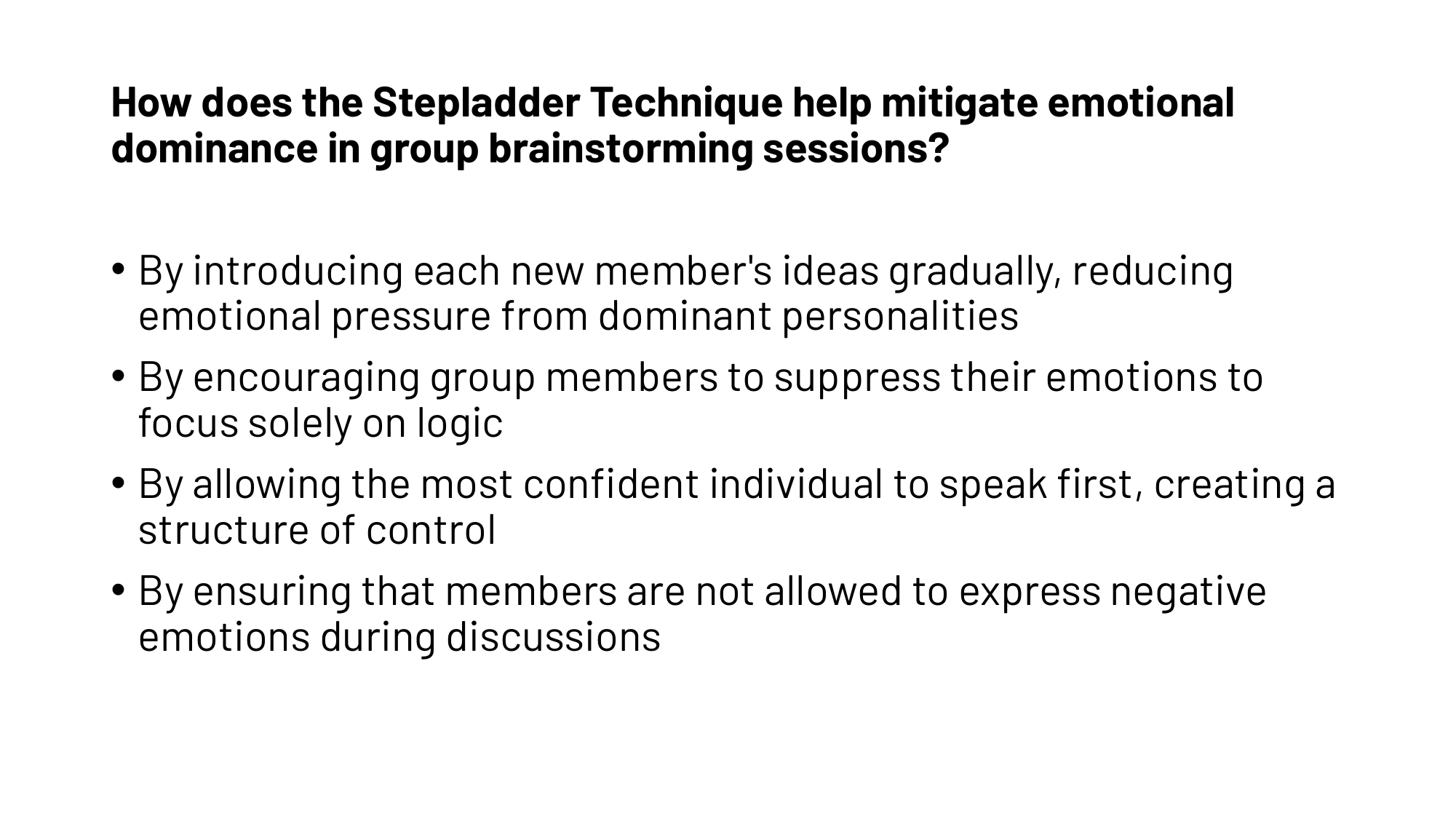

How does the Stepladder Technique help mitigate emotional dominance in group brainstorming sessions?

By introducing each new member's ideas gradually, reducing emotional pressure from dominant personalities
By encouraging group members to suppress their emotions to focus solely on logic
By allowing the most confident individual to speak first, creating a structure of control
By ensuring that members are not allowed to express negative emotions during discussions